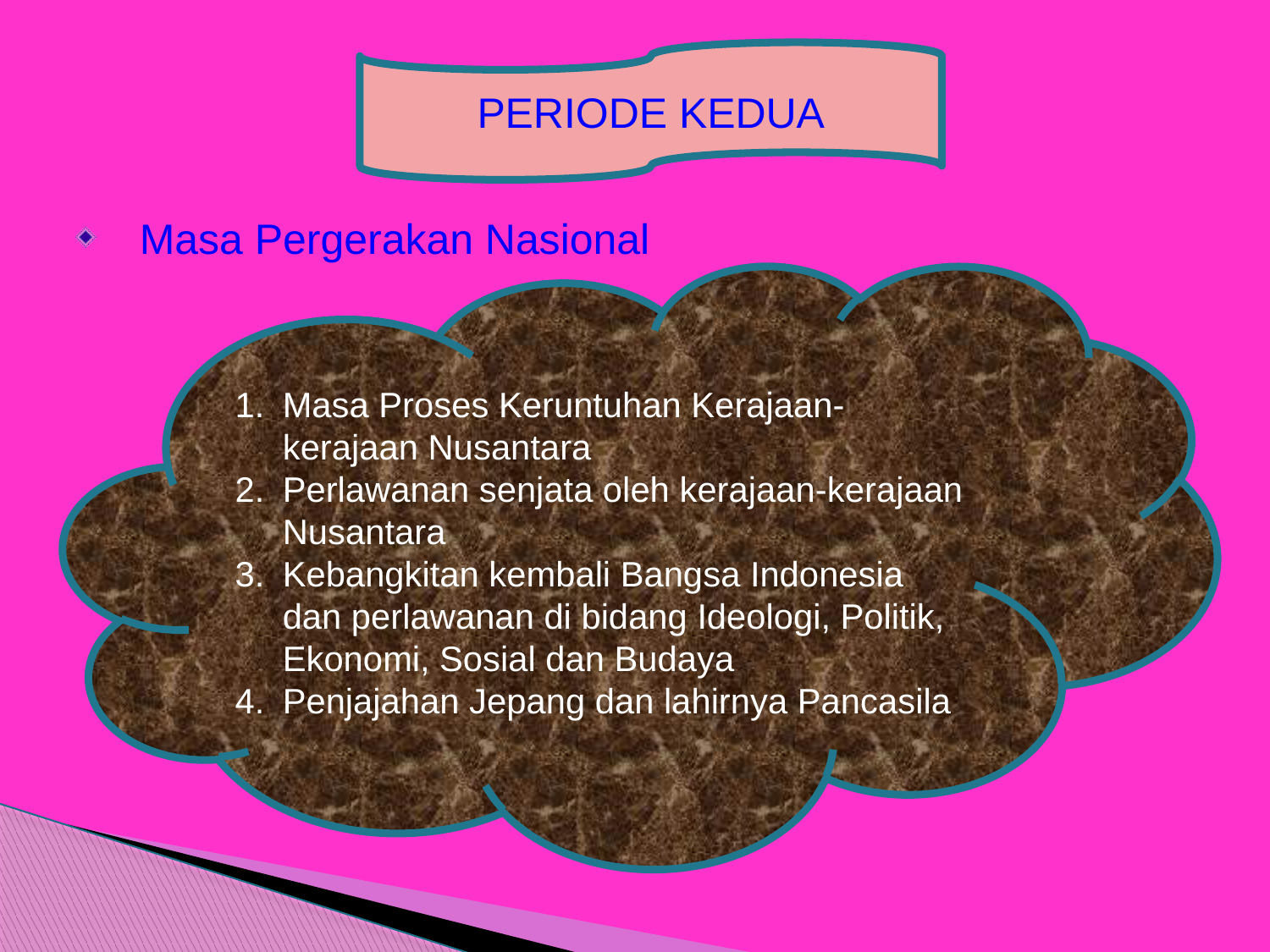

#
PERIODE KEDUA
Masa Pergerakan Nasional

1.	Masa Proses Keruntuhan Kerajaan-kerajaan Nusantara
2.	Perlawanan senjata oleh kerajaan-kerajaan Nusantara
3.	Kebangkitan kembali Bangsa Indonesia dan perlawanan di bidang Ideologi, Politik, Ekonomi, Sosial dan Budaya
4.	Penjajahan Jepang dan lahirnya Pancasila